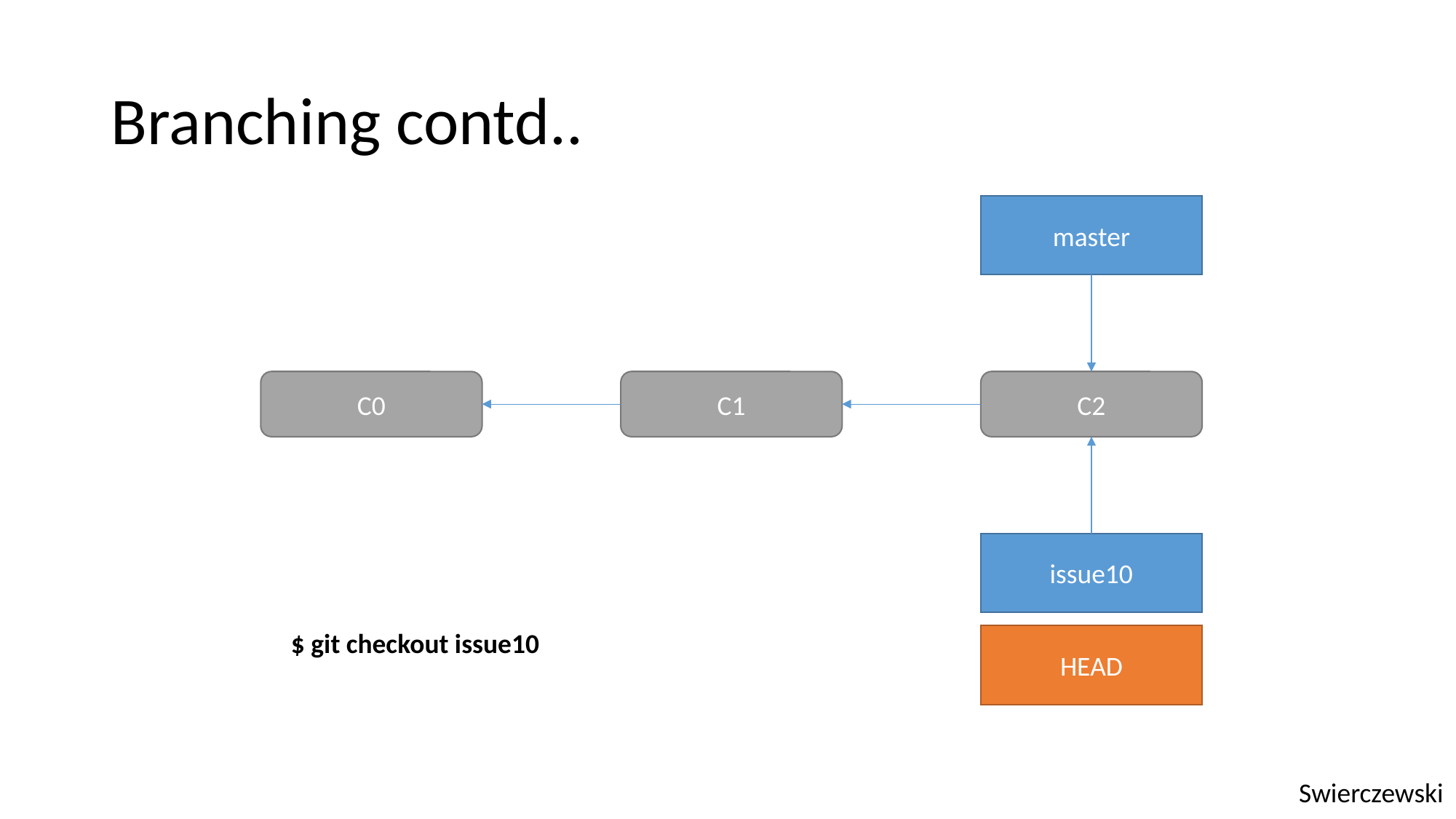

# Branching contd..
master
C0
C1
C2
issue10
$ git checkout issue10
HEAD
Swierczewski